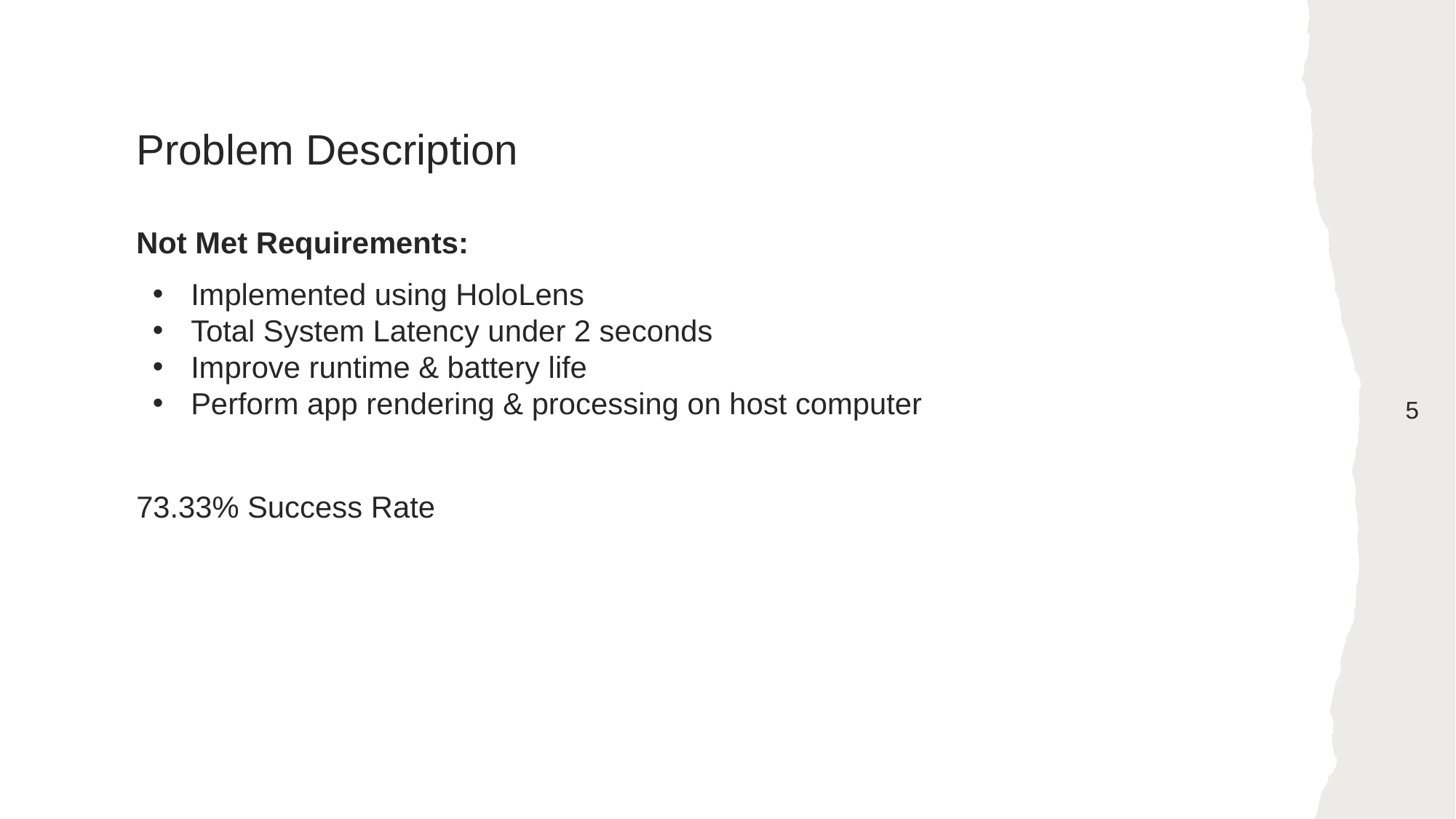

# Problem Description
Not Met Requirements:
Implemented using HoloLens
Total System Latency under 2 seconds
Improve runtime & battery life
Perform app rendering & processing on host computer

73.33% Success Rate
5